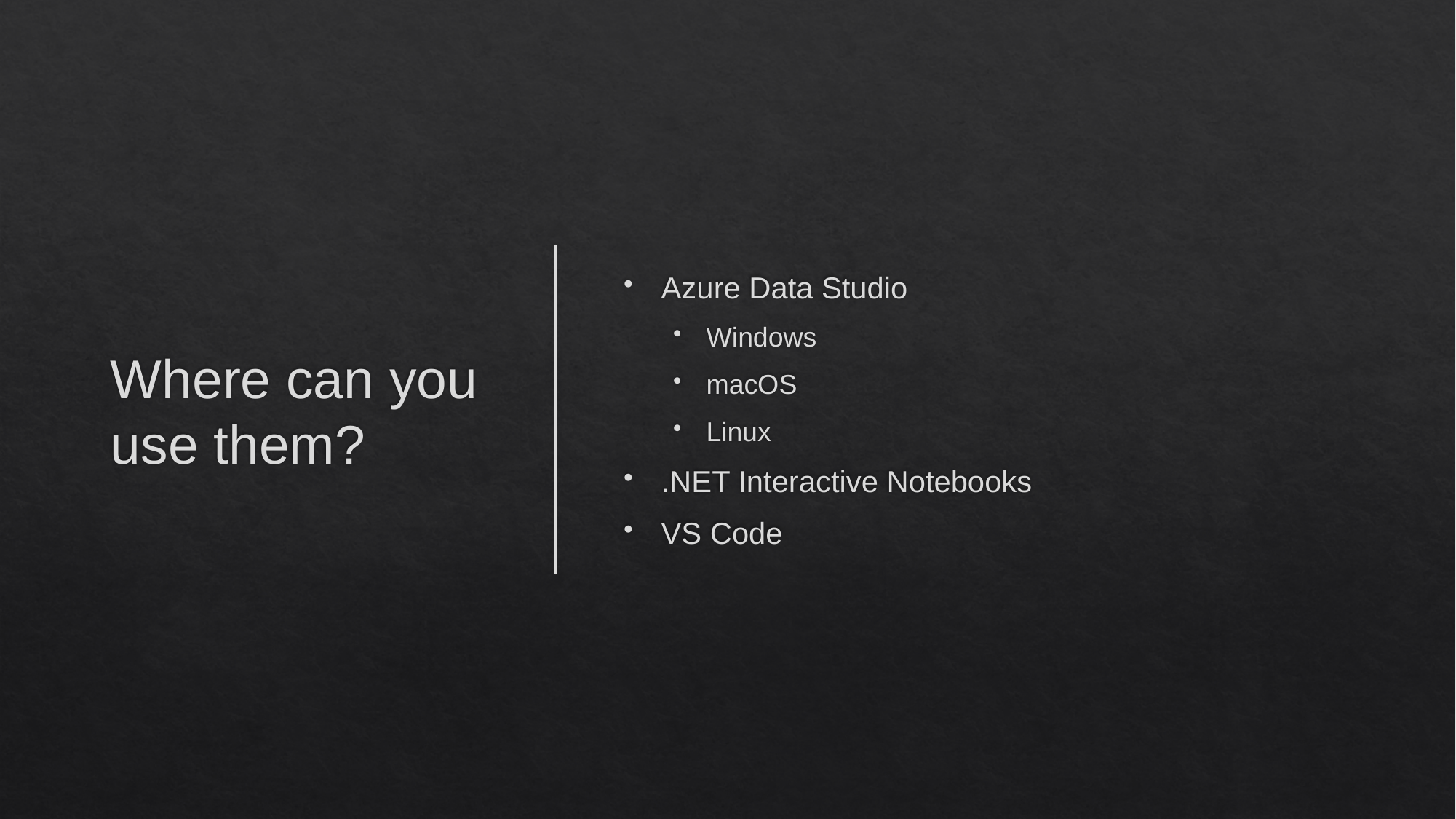

# Where can you use them?
Azure Data Studio
Windows
macOS
Linux
.NET Interactive Notebooks
VS Code